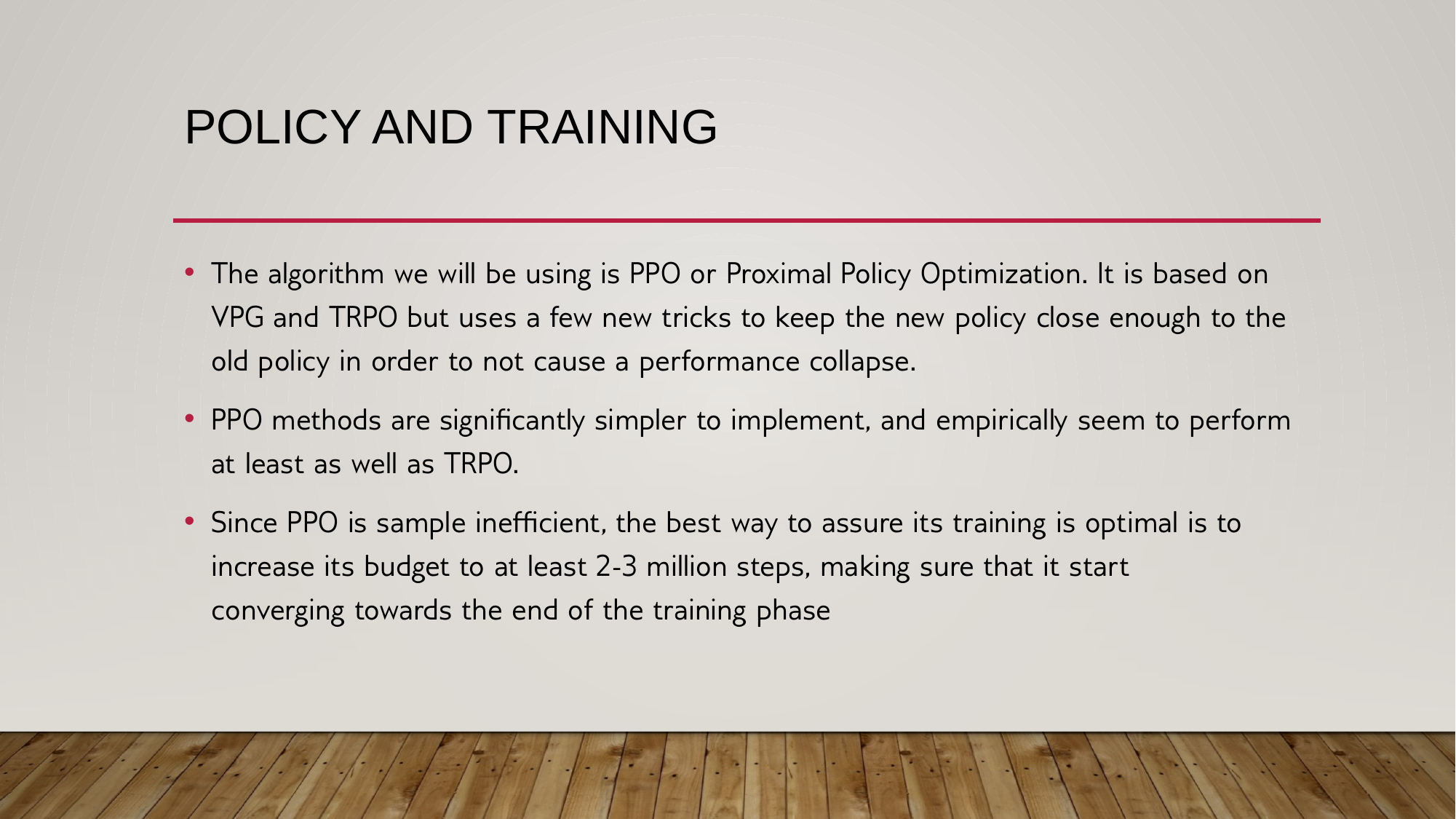

# POLICY AND TRAINING
The algorithm we will be using is PPO or Proximal Policy Optimization. It is based on VPG and TRPO but uses a few new tricks to keep the new policy close enough to the old policy in order to not cause a performance collapse.
PPO methods are significantly simpler to implement, and empirically seem to perform at least as well as TRPO.
Since PPO is sample inefficient, the best way to assure its training is optimal is to increase its budget to at least 2-3 million steps, making sure that it start converging towards the end of the training phase